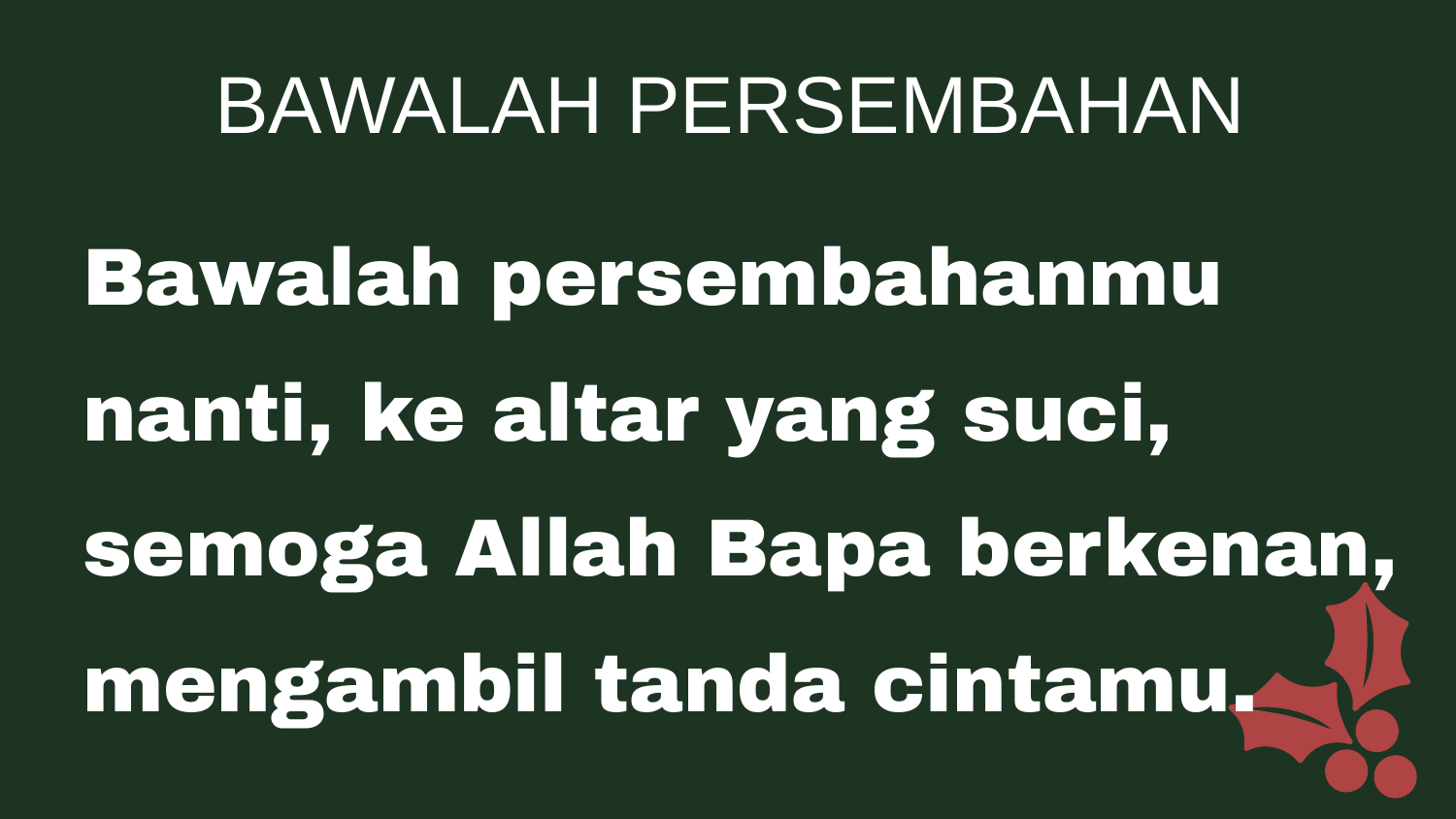

BAWALAH PERSEMBAHAN
Bawalah persembahanmu
nanti, ke altar yang suci,
semoga Allah Bapa berkenan,
mengambil tanda cintamu.